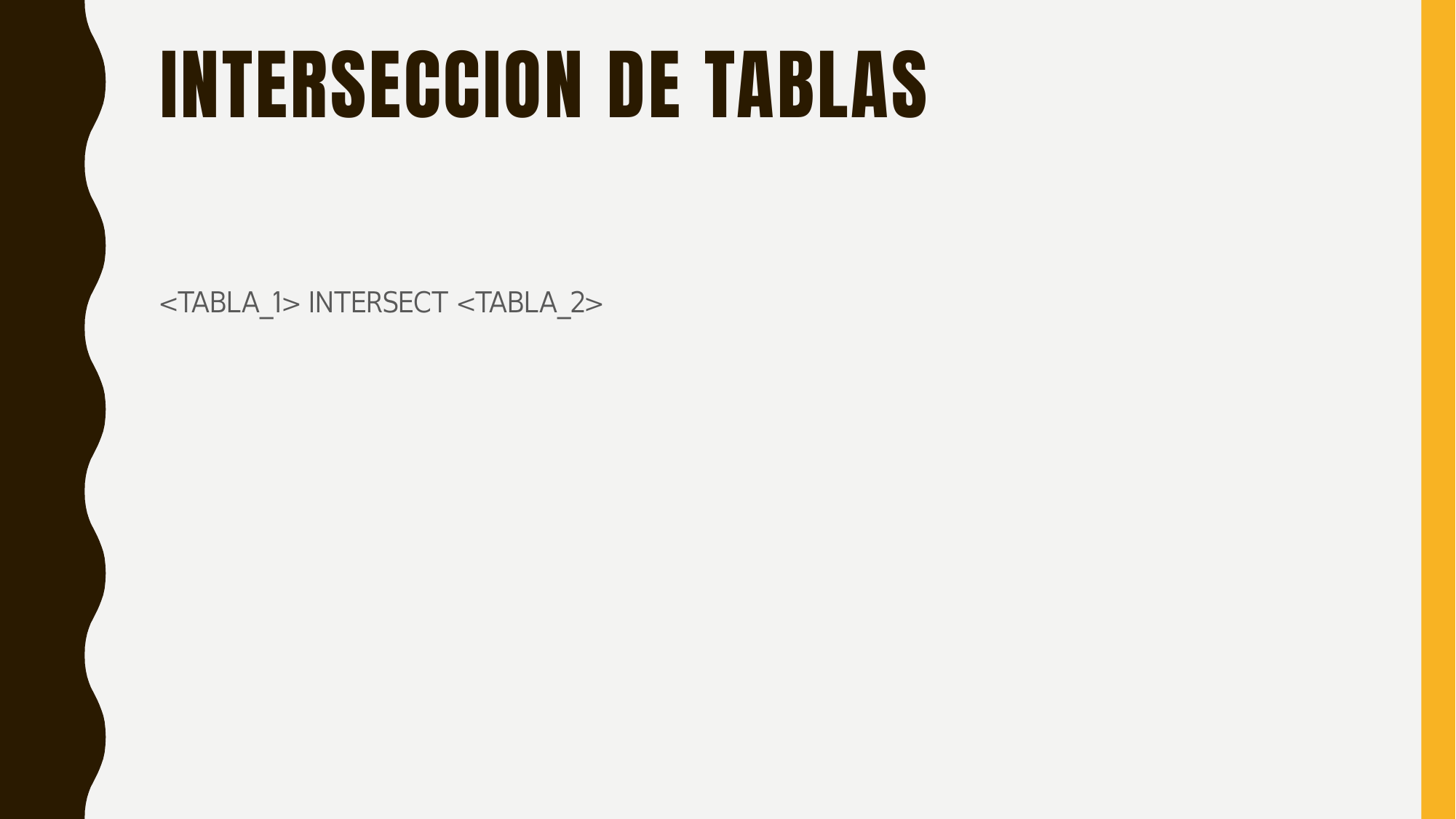

# interseccion DE TABLAS
<TABLA_1> INTERSECT <TABLA_2>